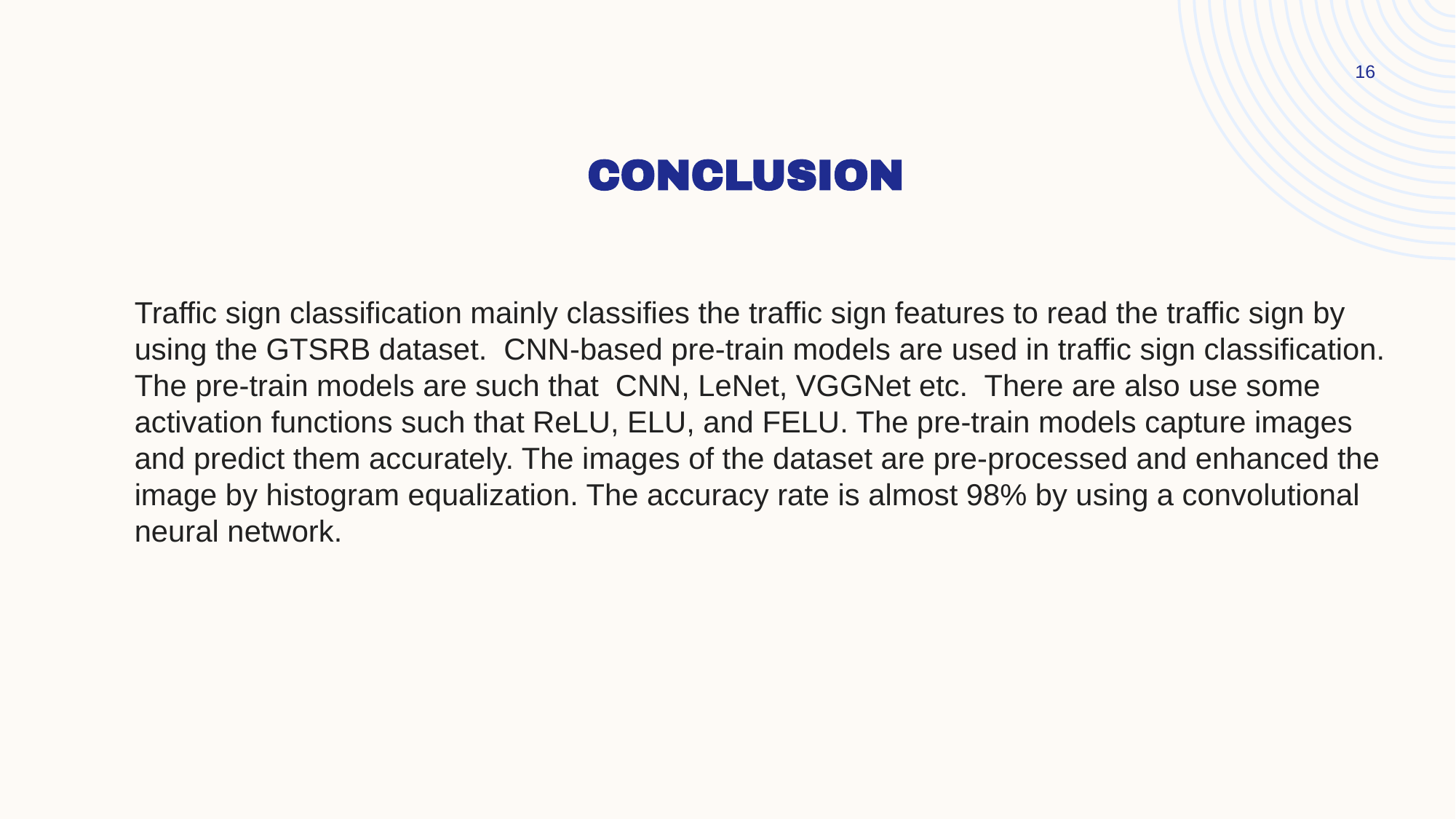

16
COnclusion
# Traffic sign classification mainly classifies the traffic sign features to read the traffic sign by using the GTSRB dataset.  CNN-based pre-train models are used in traffic sign classification. The pre-train models are such that  CNN, LeNet, VGGNet etc.  There are also use some activation functions such that ReLU, ELU, and FELU. The pre-train models capture images and predict them accurately. The images of the dataset are pre-processed and enhanced the image by histogram equalization. The accuracy rate is almost 98% by using a convolutional neural network.